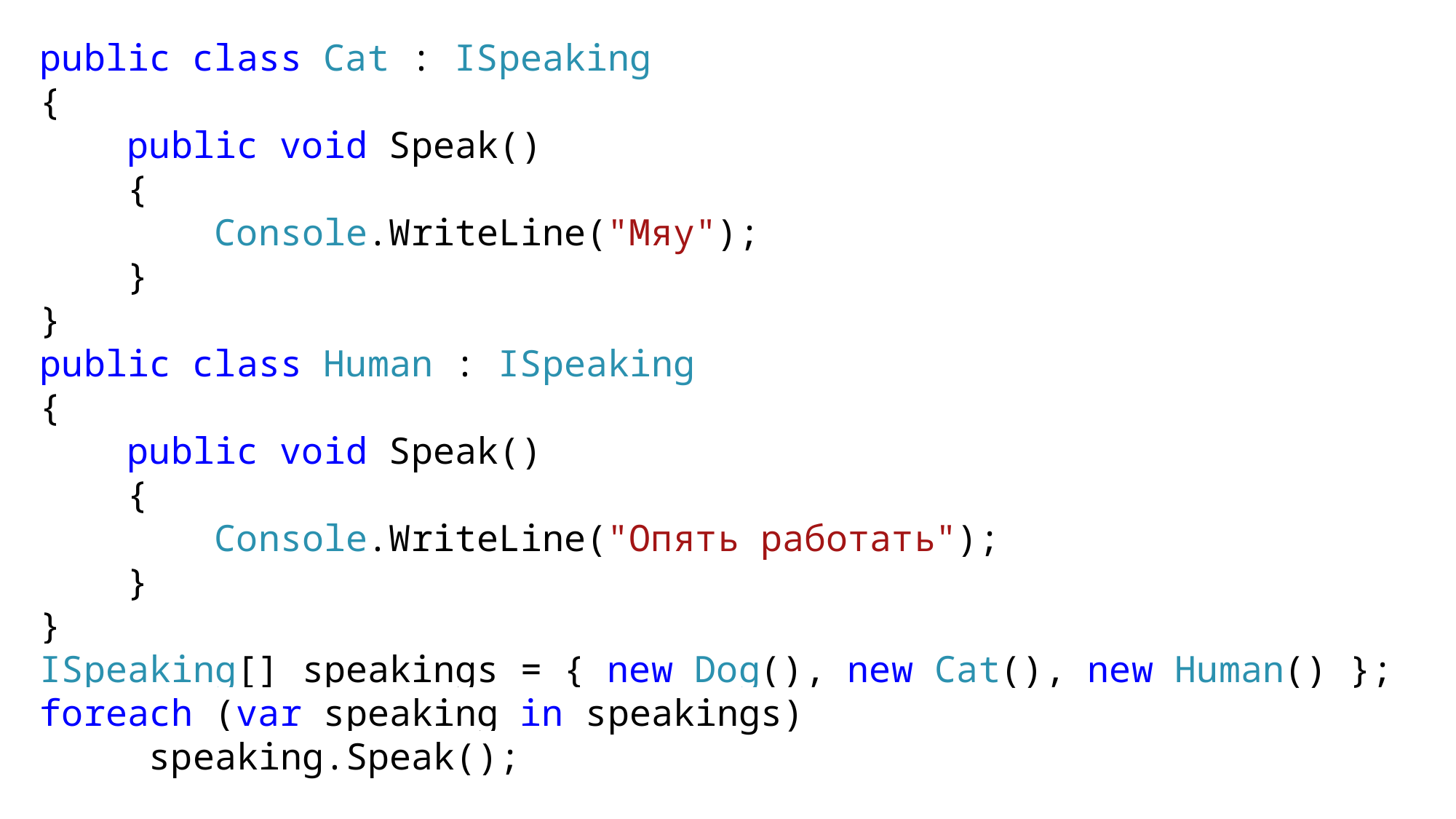

public class Cat : ISpeaking
{
    public void Speak()
    {
        Console.WriteLine("Мяу");
    }
}
public class Human : ISpeaking
{
    public void Speak()
    {
        Console.WriteLine("Опять работать");
    }
}
ISpeaking[] speakings = { new Dog(), new Cat(), new Human() };
foreach (var speaking in speakings)
	speaking.Speak();